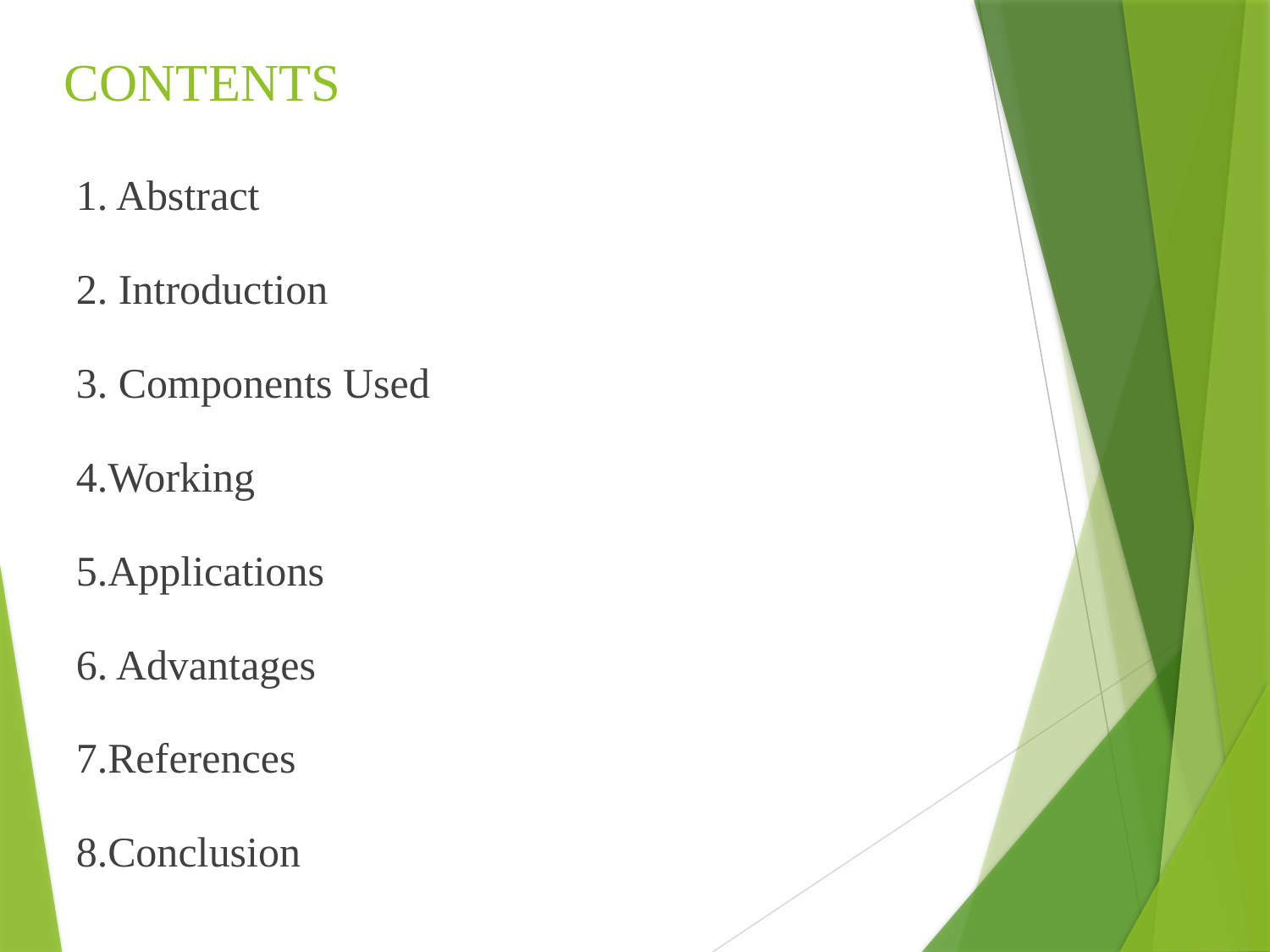

CONTENTS
1. Abstract
2. Introduction
3. Components Used
4.Working
5.Applications
6. Advantages
7.References
8.Conclusion